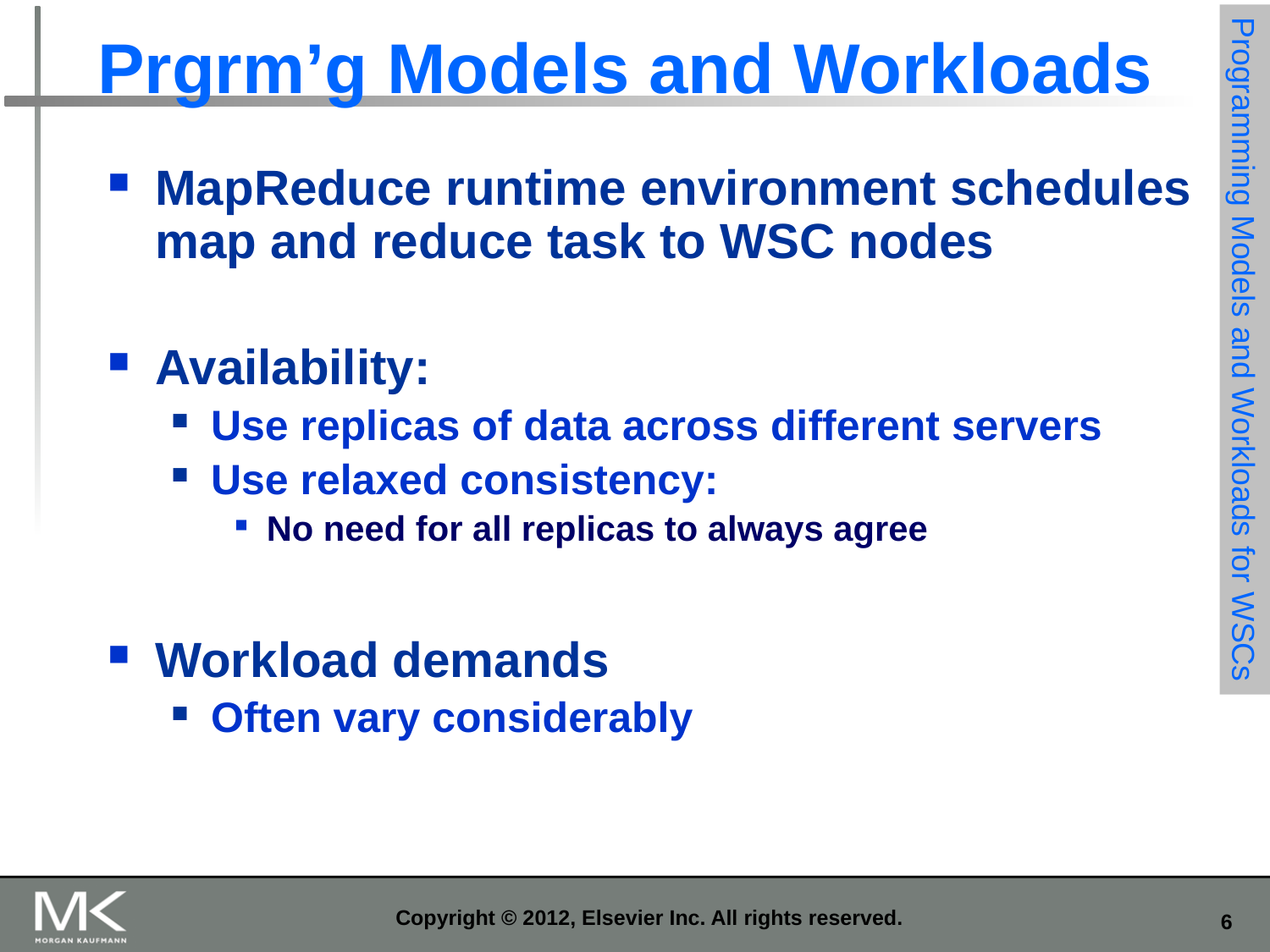

# Prgrm’g Models and Workloads
MapReduce runtime environment schedules map and reduce task to WSC nodes

Availability:
Use replicas of data across different servers
Use relaxed consistency:
No need for all replicas to always agree

Workload demands
Often vary considerably
Programming Models and Workloads for WSCs
Copyright © 2012, Elsevier Inc. All rights reserved.